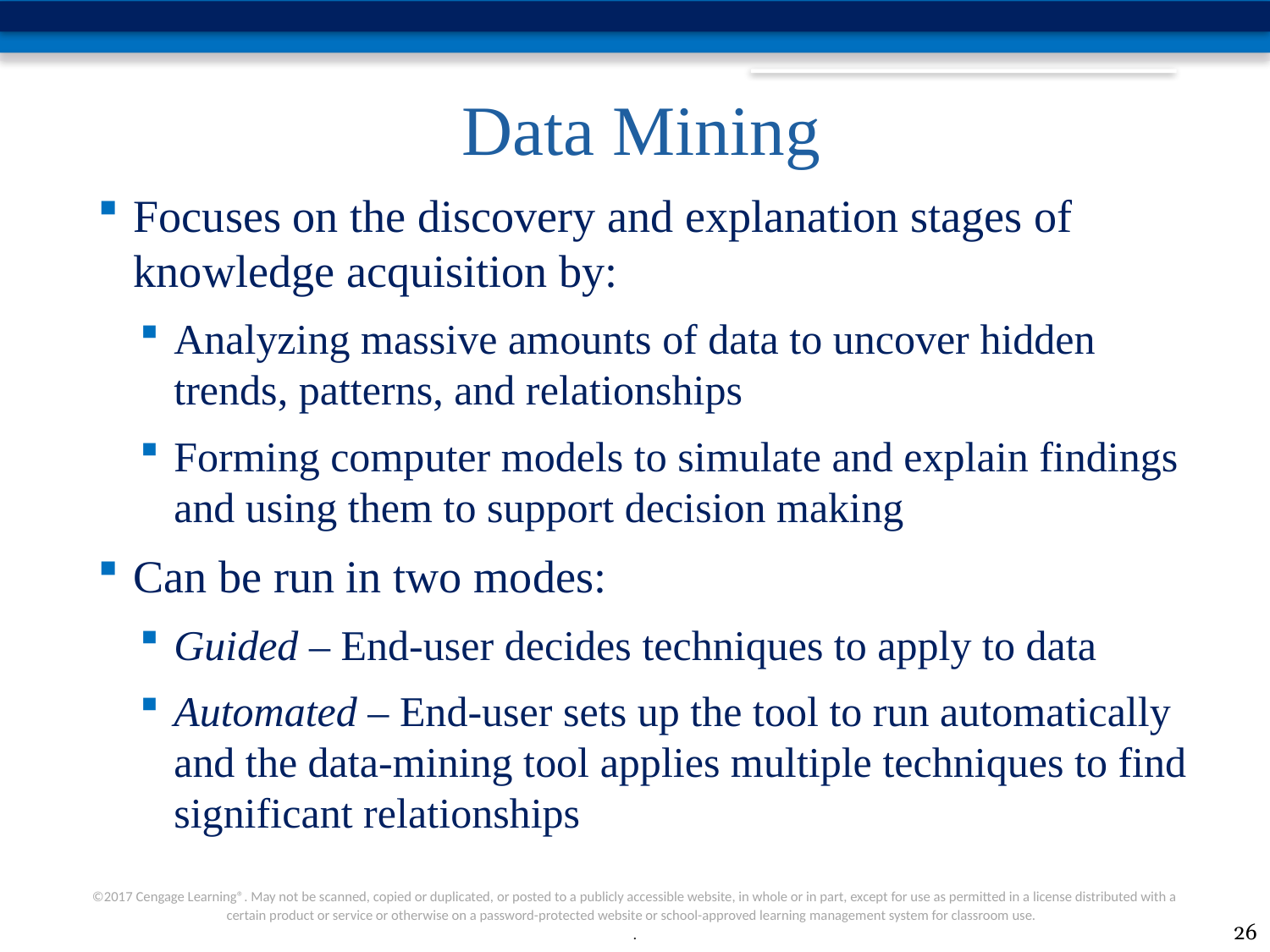

# Data Mining
Focuses on the discovery and explanation stages of knowledge acquisition by:
Analyzing massive amounts of data to uncover hidden trends, patterns, and relationships
Forming computer models to simulate and explain findings and using them to support decision making
Can be run in two modes:
Guided – End-user decides techniques to apply to data
Automated – End-user sets up the tool to run automatically and the data-mining tool applies multiple techniques to find significant relationships
26